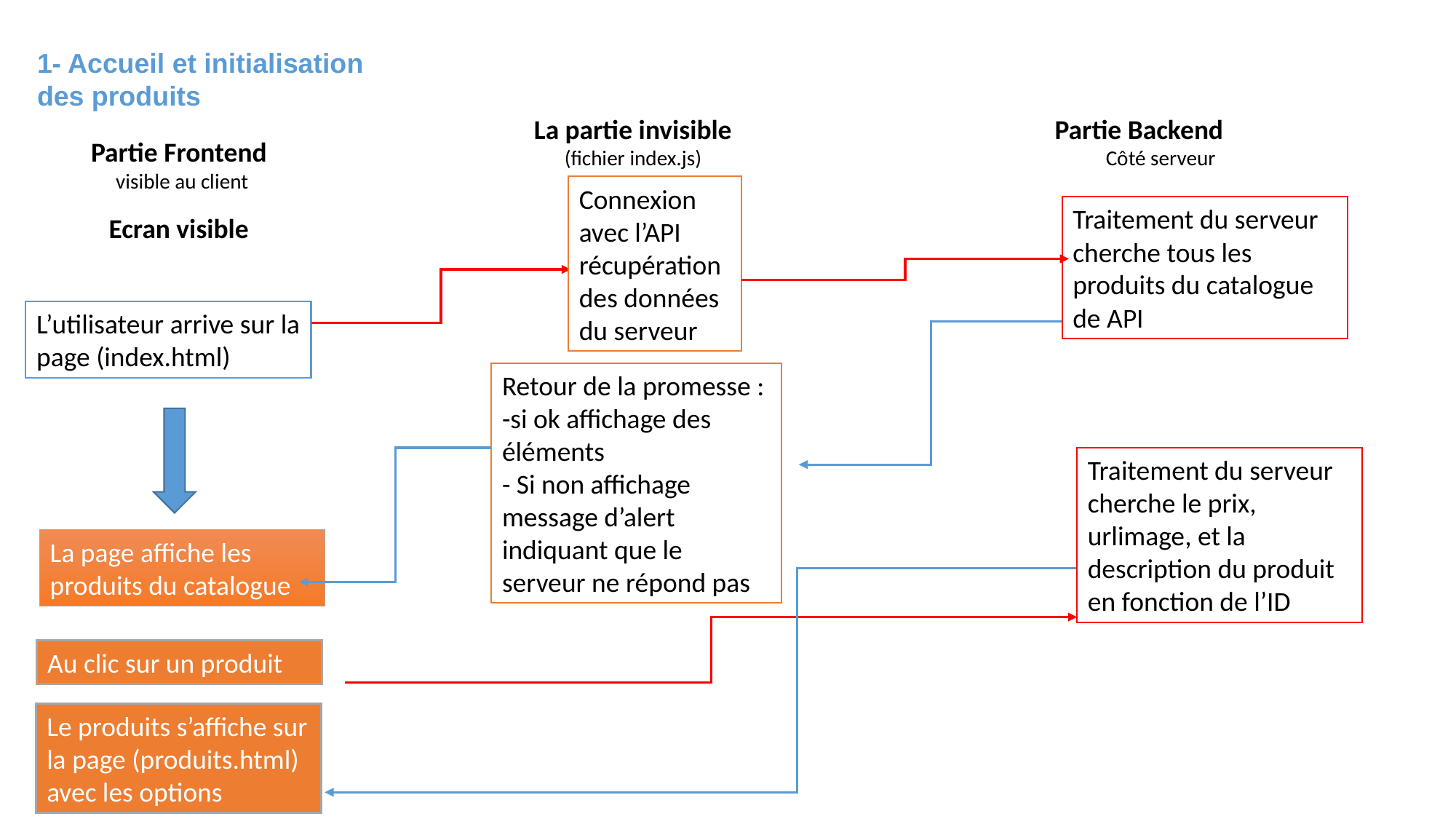

1- Accueil et initialisation des produits
La partie invisible (fichier index.js)
Partie Backend        Côté serveur
Partie Frontend  visible au client
Connexion avec l’API récupération des données du serveur
Traitement du serveur cherche tous les produits du catalogue de API
Ecran visible
L’utilisateur arrive sur la page (index.html)
Retour de la promesse :
-si ok affichage des éléments
- Si non affichage message d’alert indiquant que le serveur ne répond pas

Traitement du serveur cherche le prix, urlimage, et la description du produit en fonction de l’ID
La page affiche les produits du catalogue
Au clic sur un produit
Le produits s’affiche sur la page (produits.html) avec les options